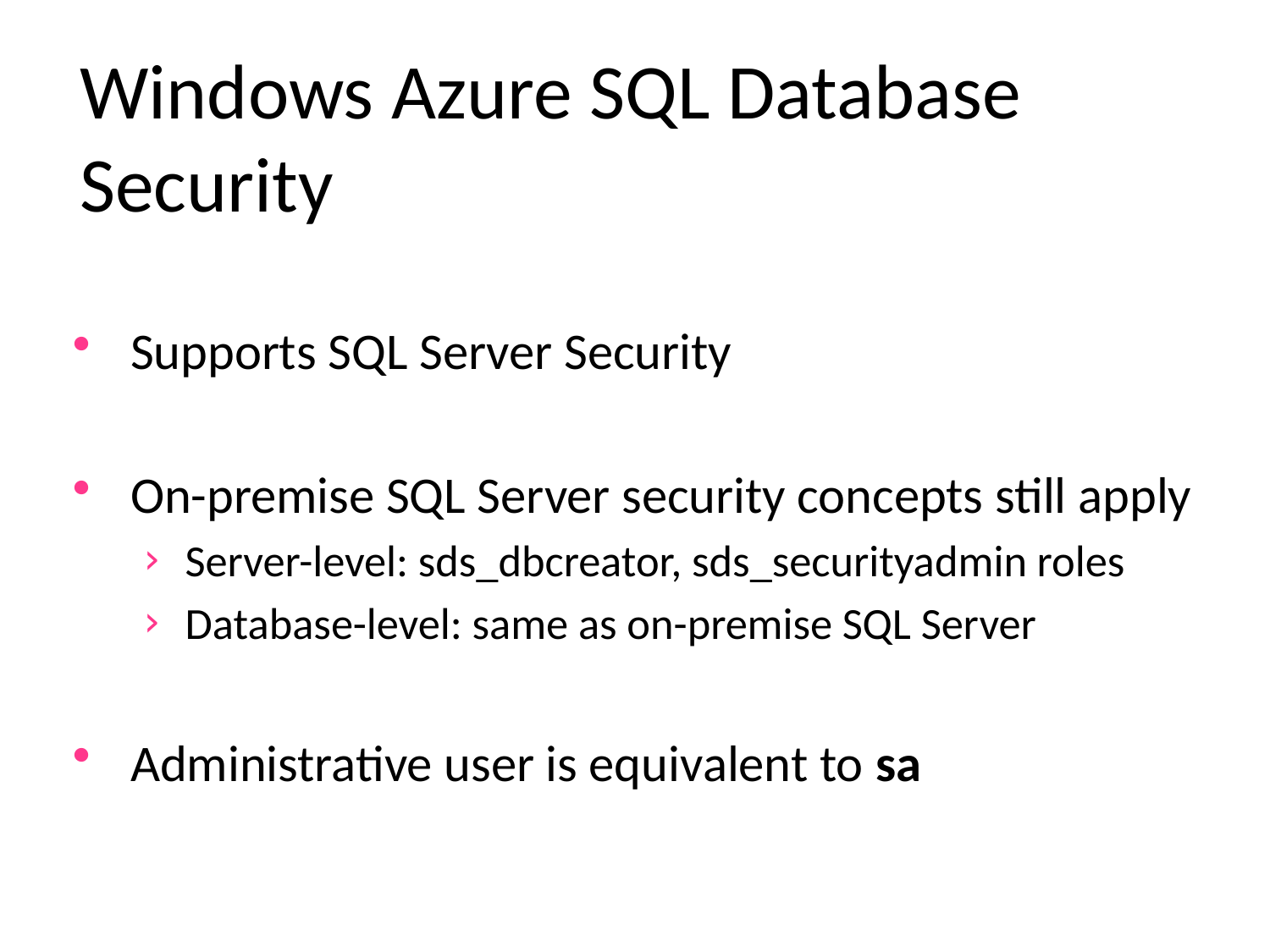

# Windows Azure SQL Database Security
Supports SQL Server Security

On-premise SQL Server security concepts still apply
Server-level: sds_dbcreator, sds_securityadmin roles
Database-level: same as on-premise SQL Server

Administrative user is equivalent to sa